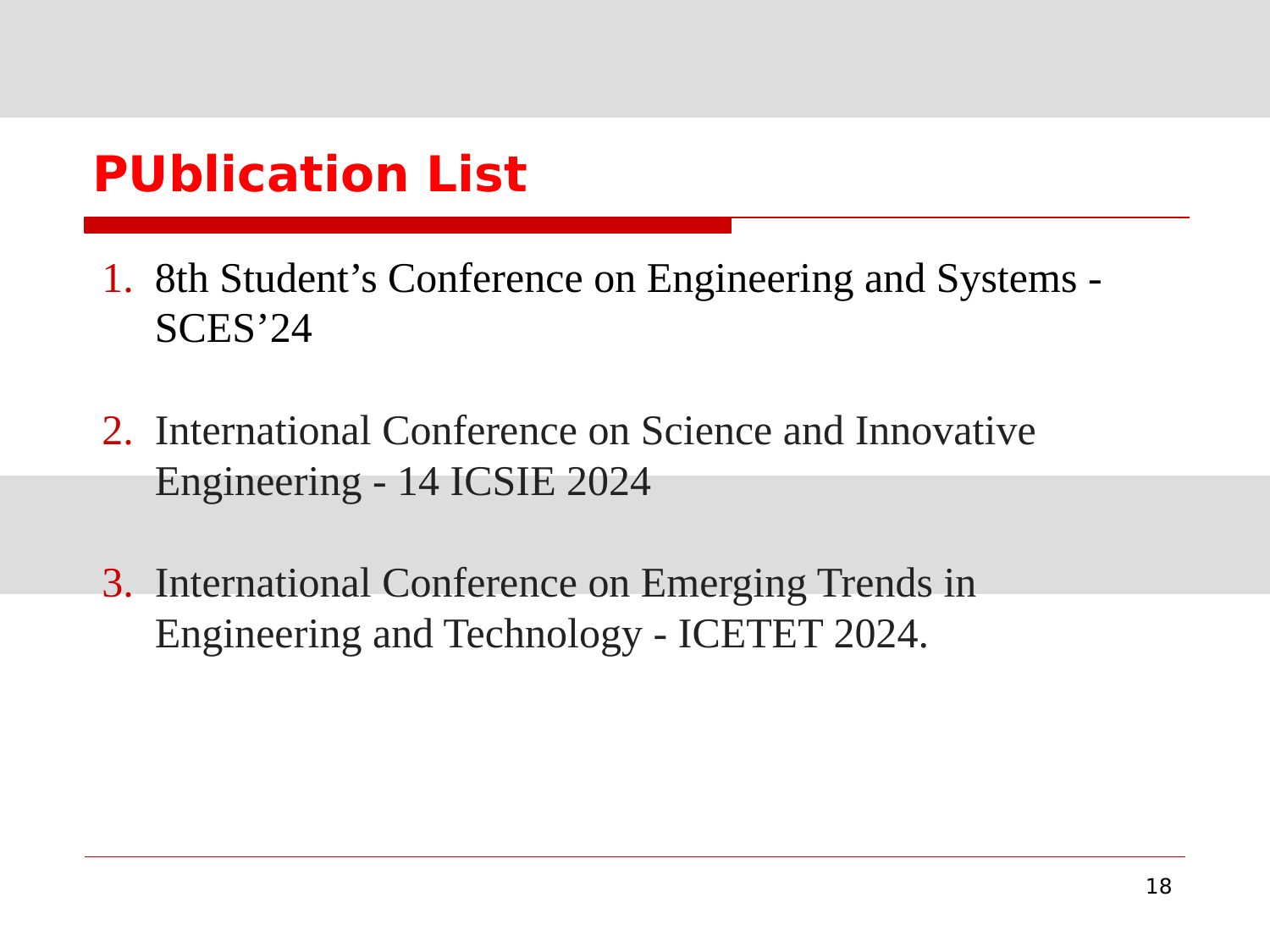

# PUblication List
8th Student’s Conference on Engineering and Systems - SCES’24

International Conference on Science and Innovative Engineering - 14 ICSIE 2024

International Conference on Emerging Trends in Engineering and Technology - ICETET 2024.
18